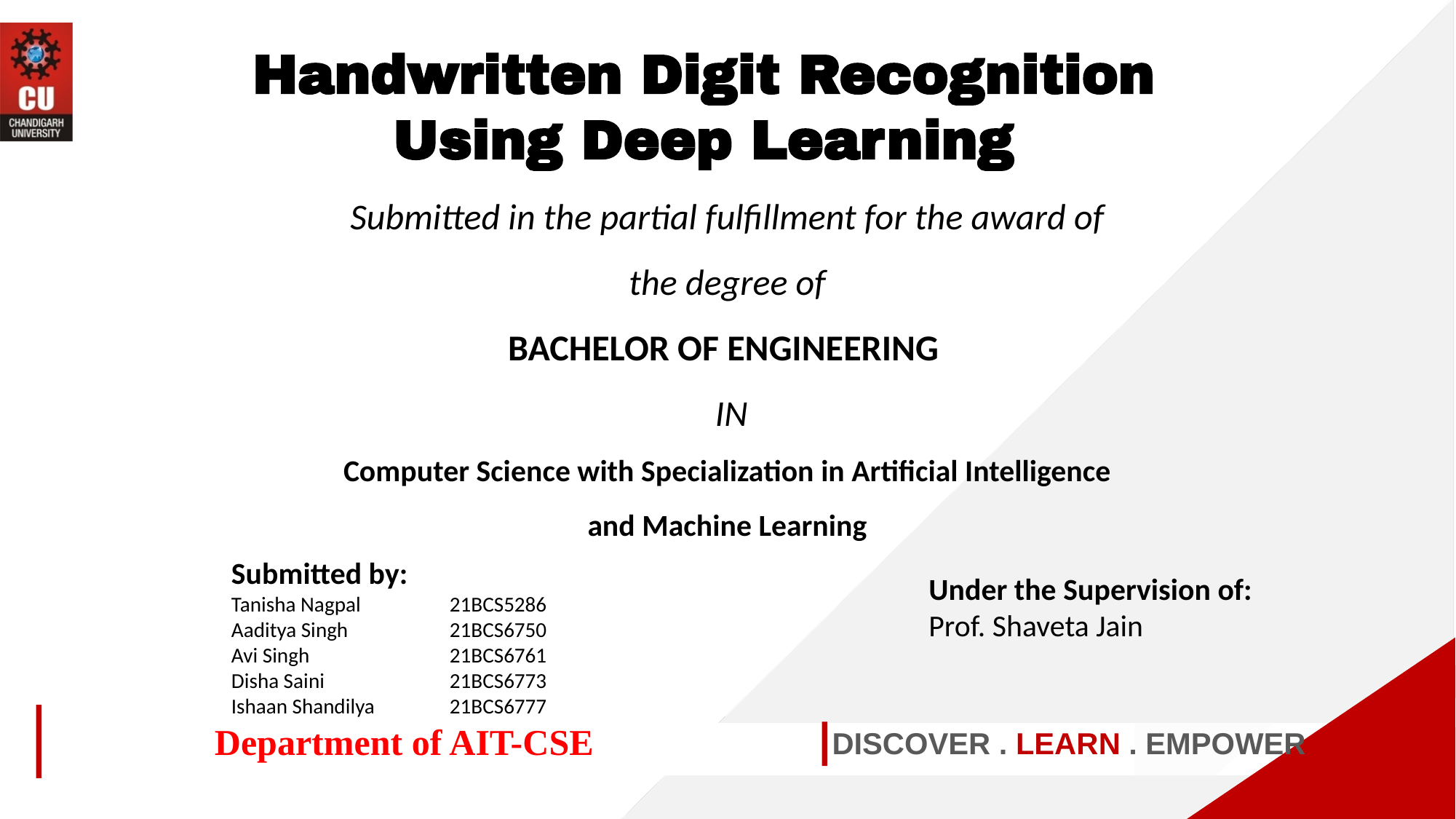

Handwritten Digit Recognition Using Deep Learning
Submitted in the partial fulfillment for the award of the degree of
BACHELOR OF ENGINEERING
 IN
Computer Science with Specialization in Artificial Intelligence and Machine Learning
Submitted by:
Tanisha Nagpal	21BCS5286
Aaditya Singh	21BCS6750
Avi Singh		21BCS6761
Disha Saini		21BCS6773
Ishaan Shandilya	21BCS6777
Under the Supervision of:
Prof. Shaveta Jain

Department of AIT-CSE
DISCOVER . LEARN . EMPOWER

1